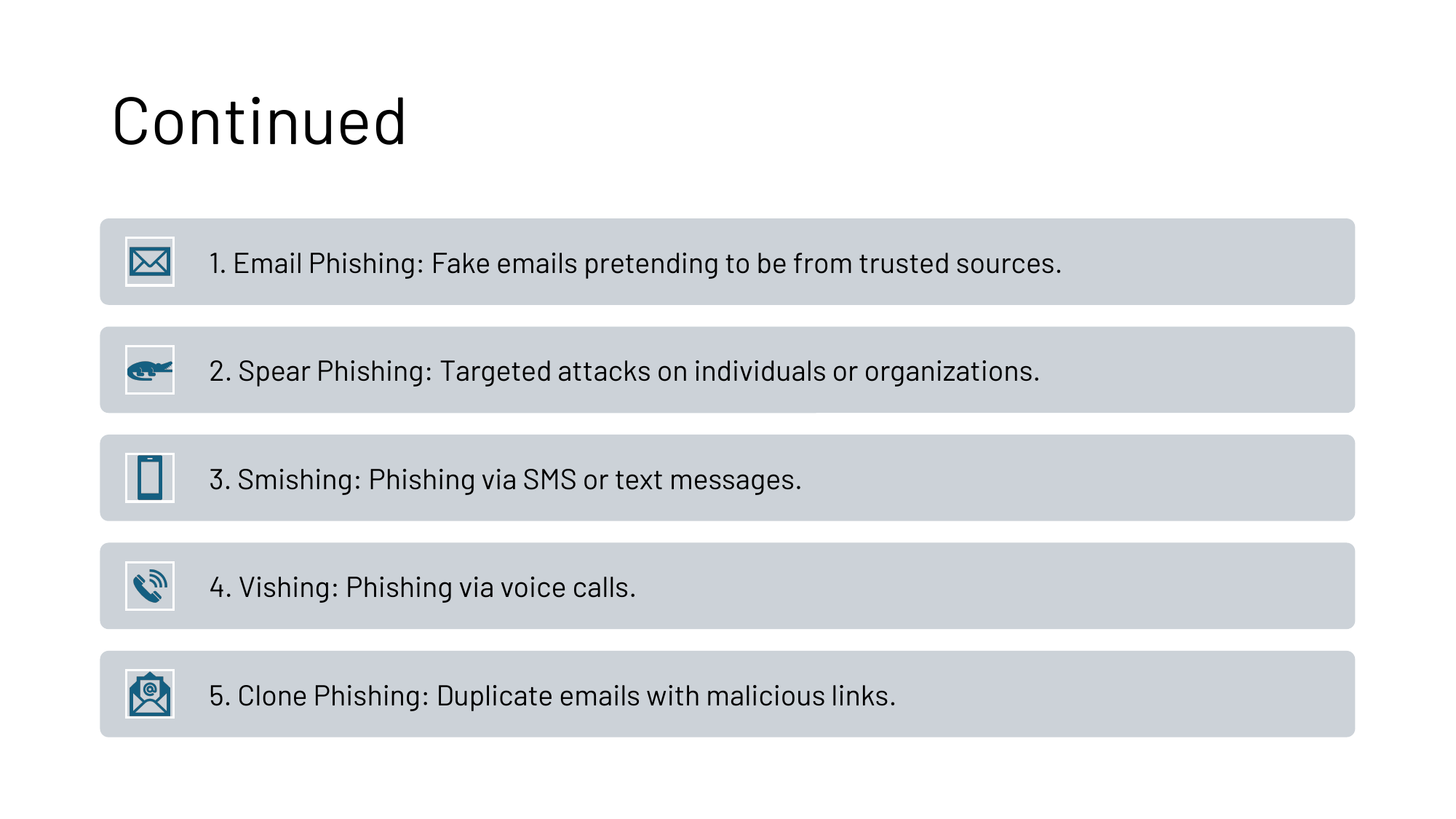

# Continued
1. Email Phishing: Fake emails pretending to be from trusted sources.
2. Spear Phishing: Targeted attacks on individuals or organizations.
3. Smishing: Phishing via SMS or text messages.
4. Vishing: Phishing via voice calls.
5. Clone Phishing: Duplicate emails with malicious links.